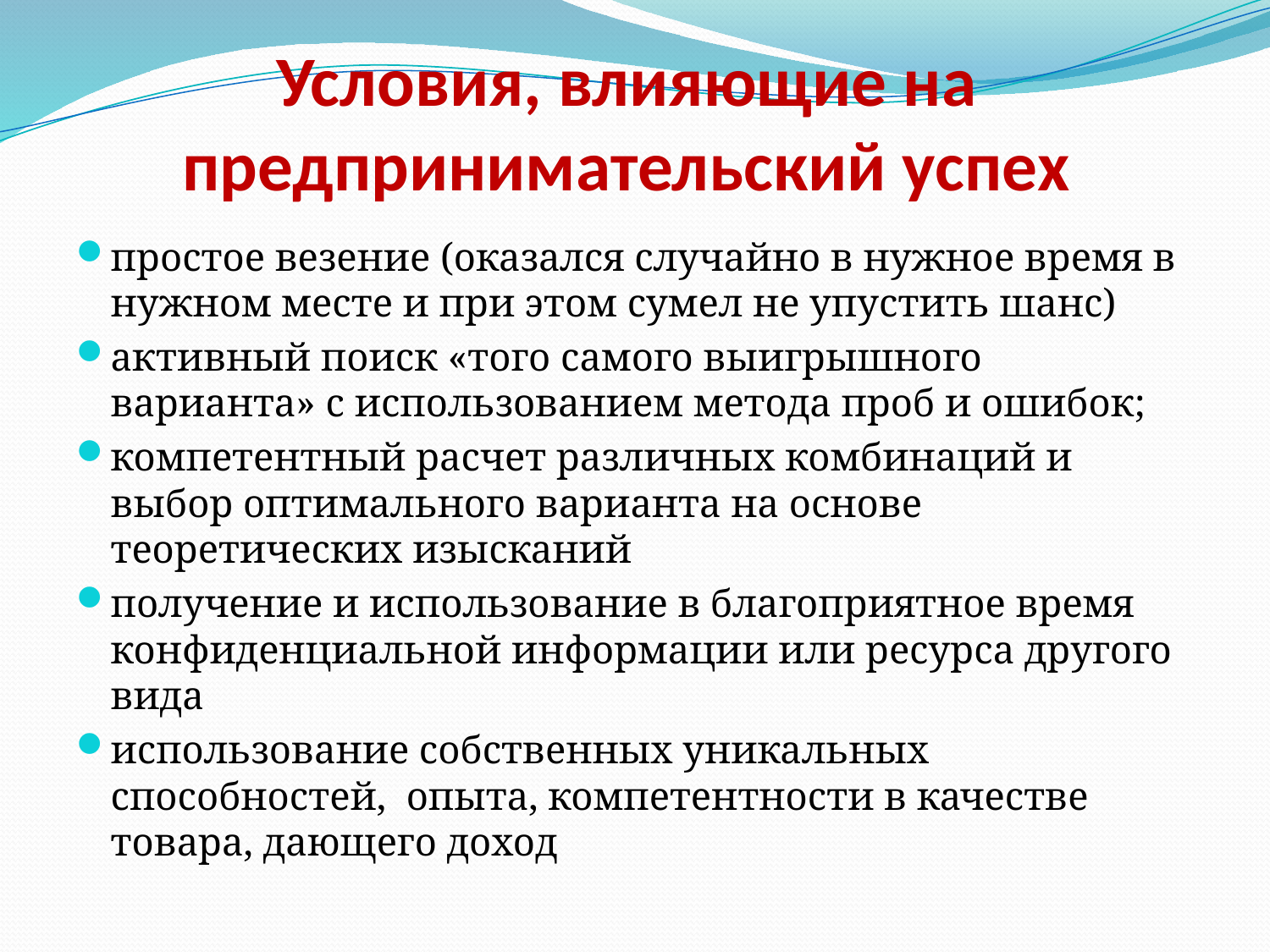

# Условия, влияющие на предпринимательский успех
простое везение (оказался случайно в нужное время в нужном месте и при этом сумел не упустить шанс)
активный поиск «того самого выигрышного варианта» с использованием метода проб и ошибок;
компетентный расчет различных комбинаций и выбор оптимального варианта на основе теоретических изысканий
получение и использование в благоприятное время конфиденциальной информации или ресурса другого вида
использование собственных уникальных способностей,  опыта, компетентности в качестве товара, дающего доход